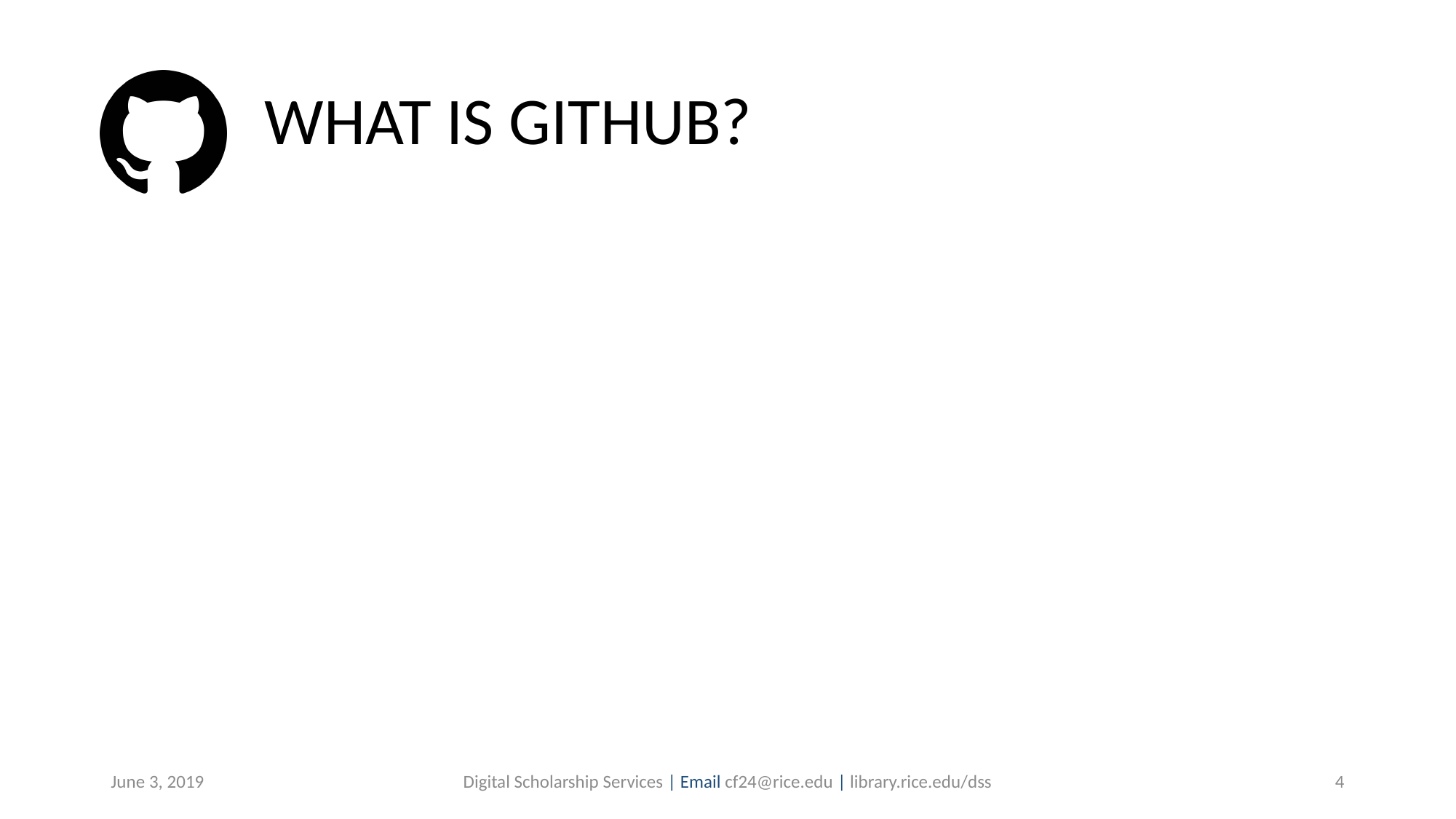

# WHAT IS GITHUB?

June 3, 2019
Digital Scholarship Services | Email cf24@rice.edu | library.rice.edu/dss
4